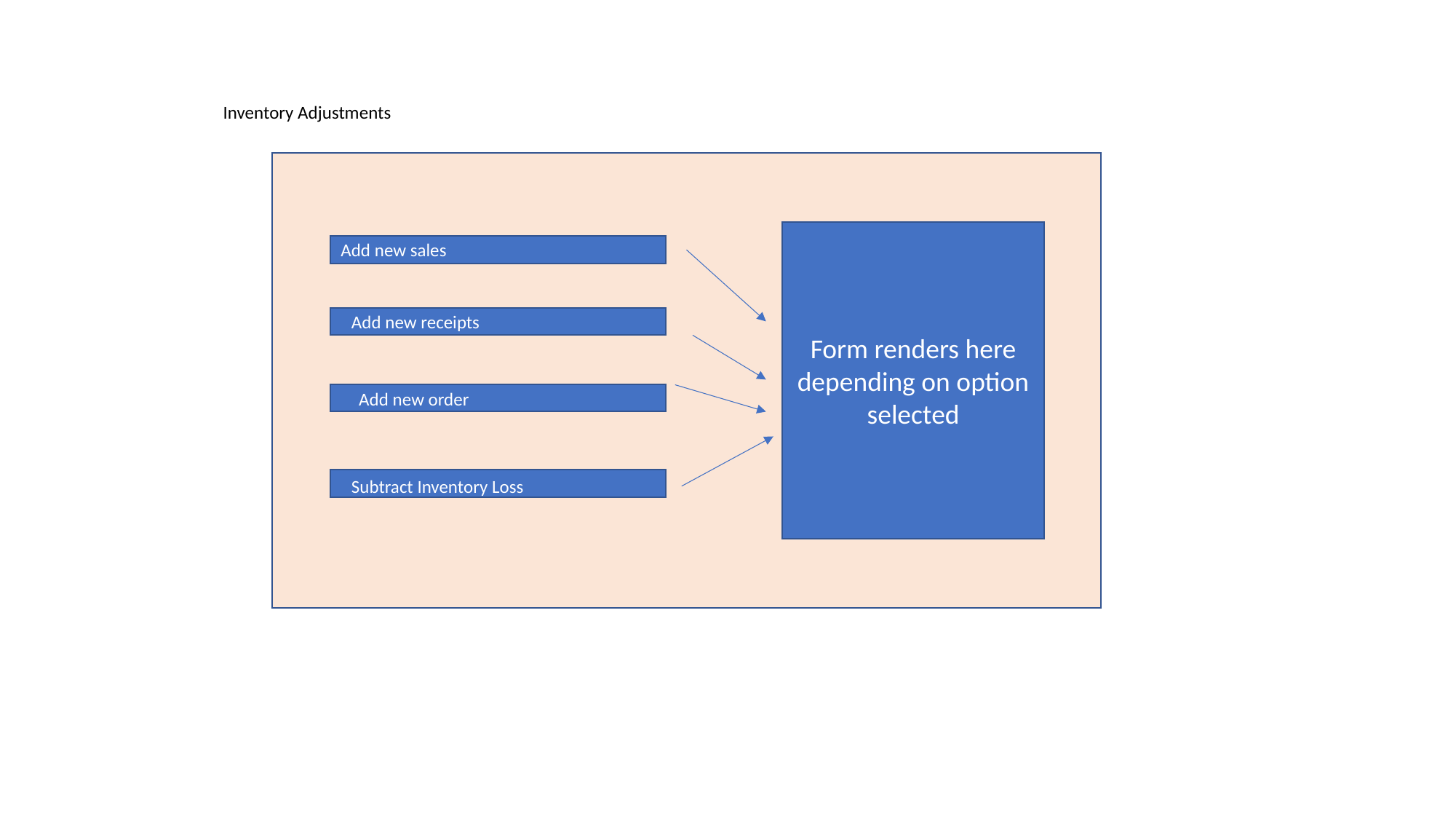

Inventory Adjustments

Form renders here depending on option selected
Add new sales

Add new receipts

Add new order

Subtract Inventory Loss